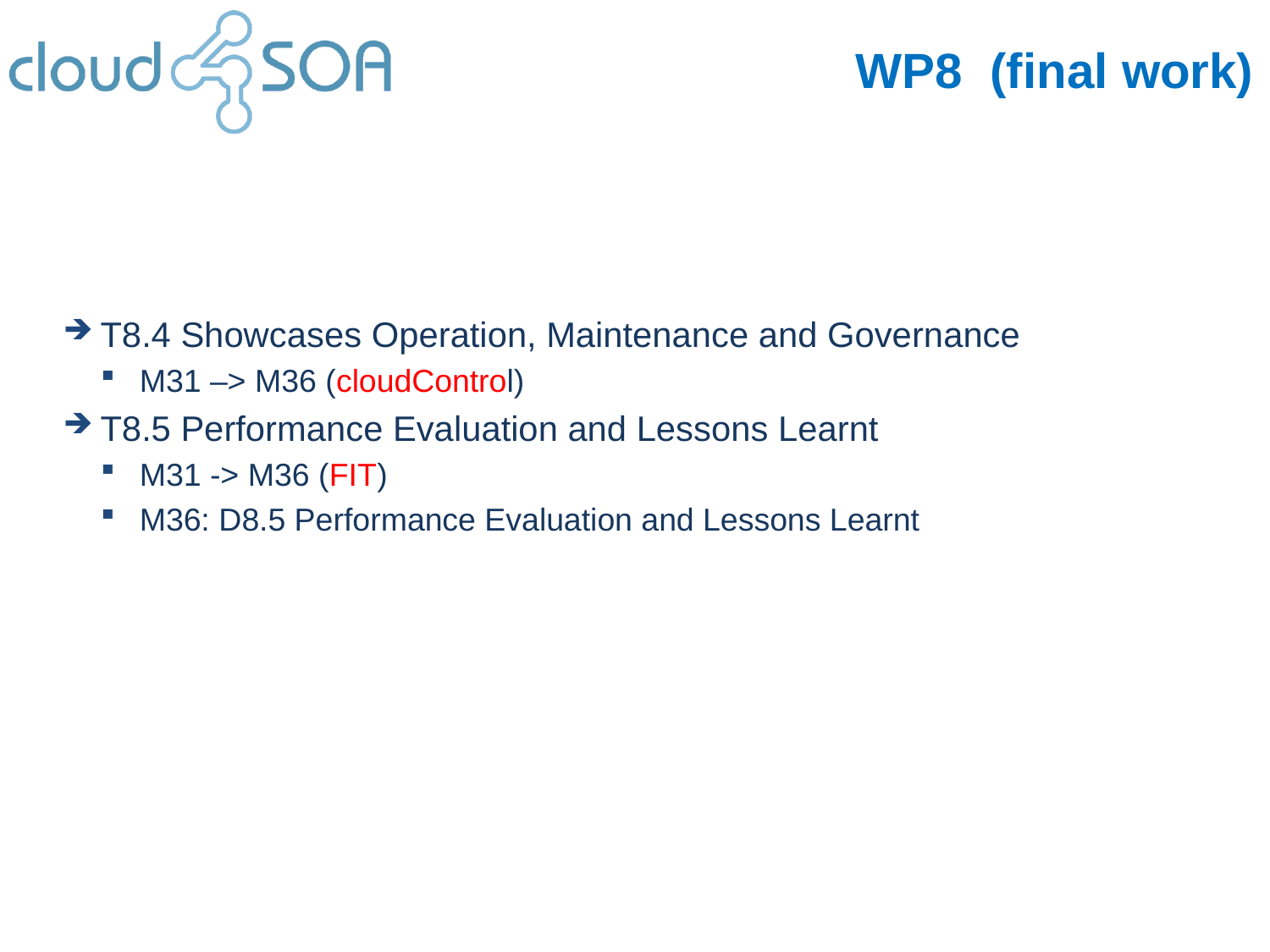

# WP8  (final work)
T8.4 Showcases Operation, Maintenance and Governance
M31 –> M36 (cloudControl)
T8.5 Performance Evaluation and Lessons Learnt
M31 -> M36 (FIT)
M36: D8.5 Performance Evaluation and Lessons Learnt

3